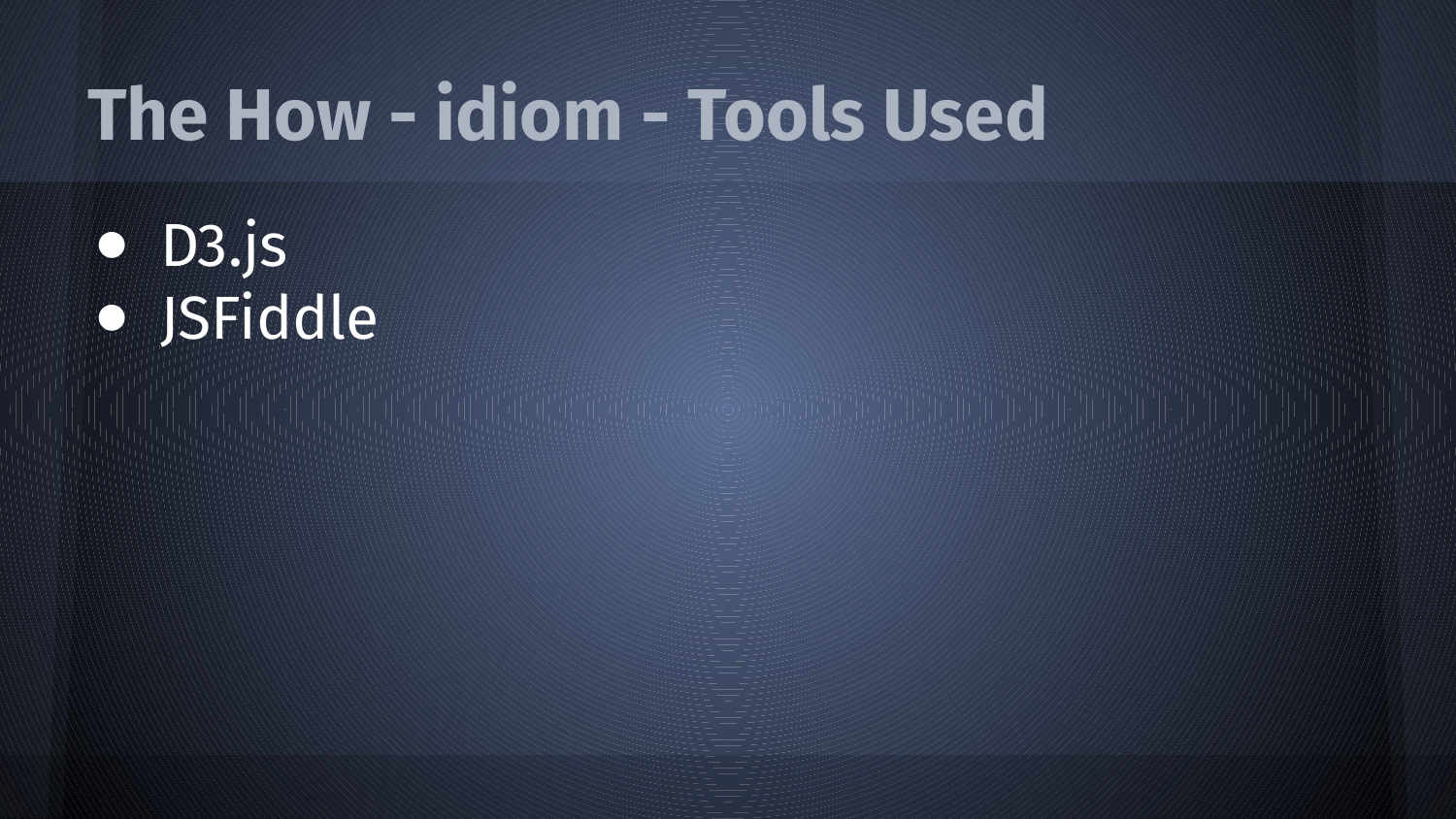

# The How - idiom - Tools Used
D3.js
JSFiddle